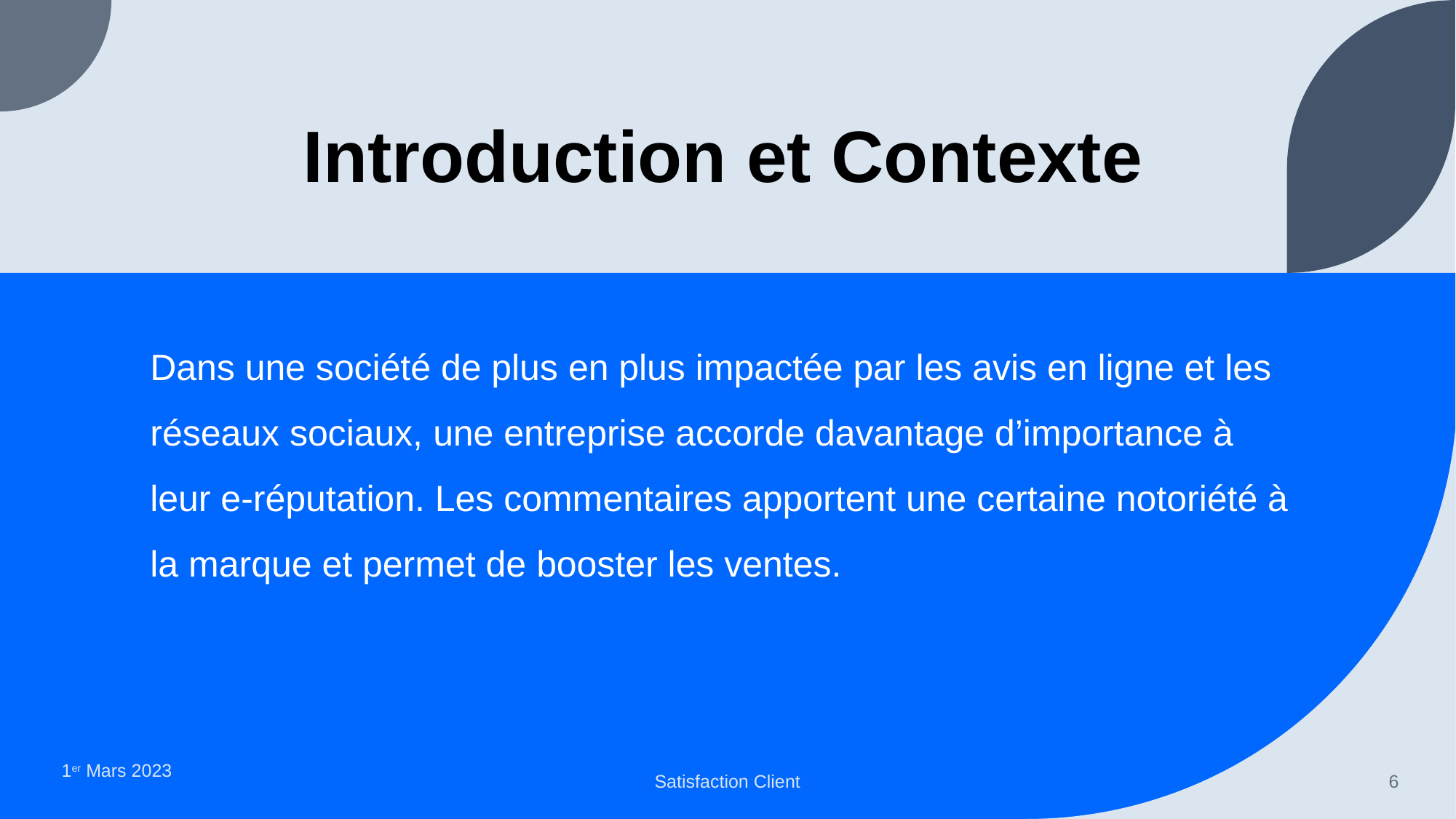

# Introduction et Contexte
Dans une société de plus en plus impactée par les avis en ligne et les réseaux sociaux, une entreprise accorde davantage d’importance à leur e-réputation. Les commentaires apportent une certaine notoriété à la marque et permet de booster les ventes.
 1er Mars 2023

Satisfaction Client
6